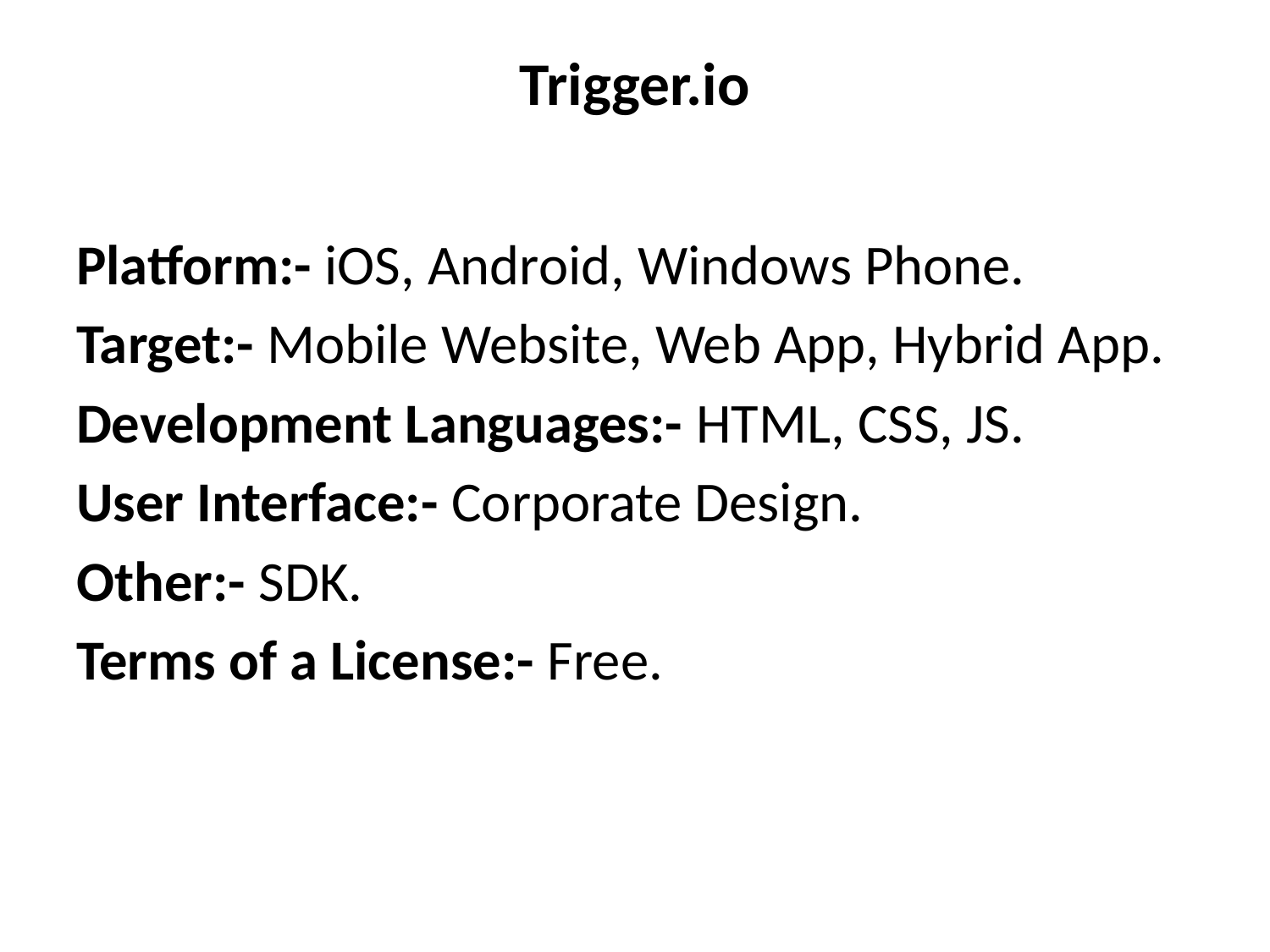

# Trigger.io
Platform:- iOS, Android, Windows Phone.
Target:- Mobile Website, Web App, Hybrid App.
Development Languages:- HTML, CSS, JS.
User Interface:- Corporate Design.
Other:- SDK.
Terms of a License:- Free.